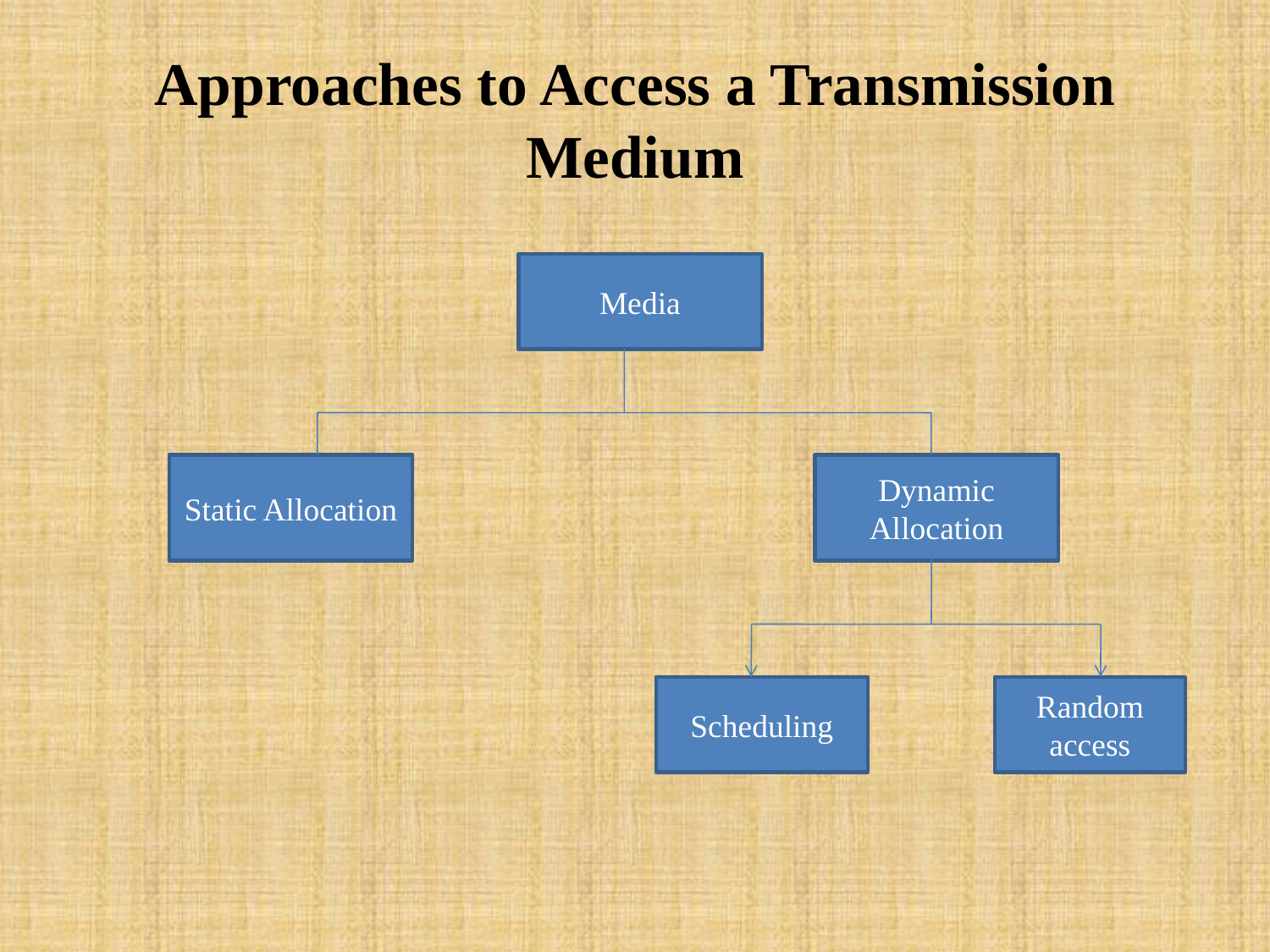

# Approaches to Access a Transmission Medium
Media
Static Allocation
Dynamic Allocation
Scheduling
Random access